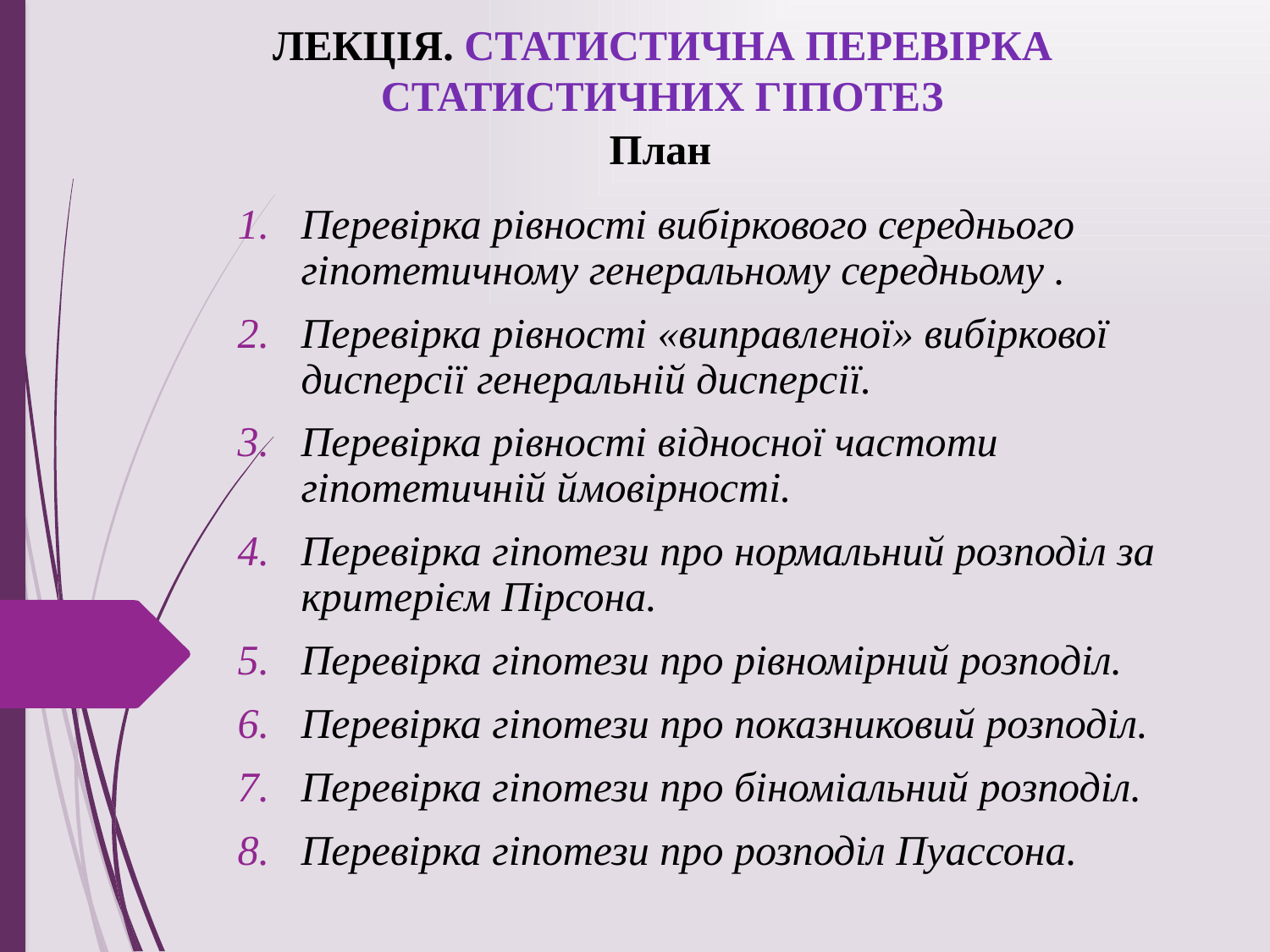

# ЛЕКЦІЯ. СТАТИСТИЧНА ПЕРЕВІРКА СТАТИСТИЧНИХ ГІПОТЕЗ
План
Перевірка рівності вибіркового середнього гіпотетичному генеральному середньому .
Перевірка рівності «виправленої» вибіркової дисперсії генеральній дисперсії.
Перевірка рівності відносної частоти гіпотетичній ймовірності.
Перевірка гіпотези про нормальний розподіл за критерієм Пірсона.
Перевірка гіпотези про рівномірний розподіл.
Перевірка гіпотези про показниковий розподіл.
Перевірка гіпотези про біноміальний розподіл.
Перевірка гіпотези про розподіл Пуассона.